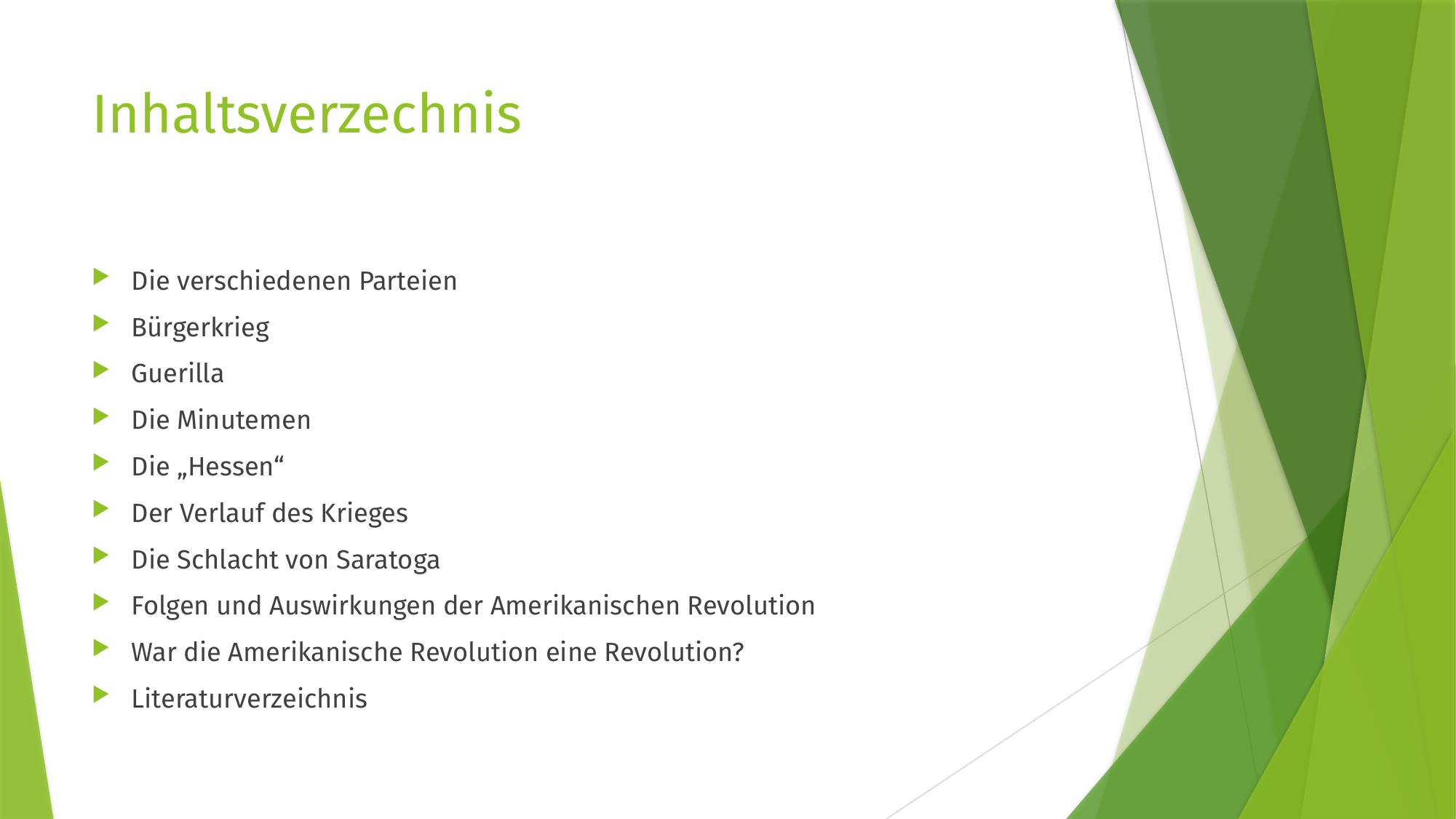

# Inhaltsverzechnis
Die verschiedenen Parteien
Bürgerkrieg
Guerilla
Die Minutemen
Die „Hessen“
Der Verlauf des Krieges
Die Schlacht von Saratoga
Folgen und Auswirkungen der Amerikanischen Revolution
War die Amerikanische Revolution eine Revolution?
Literaturverzeichnis